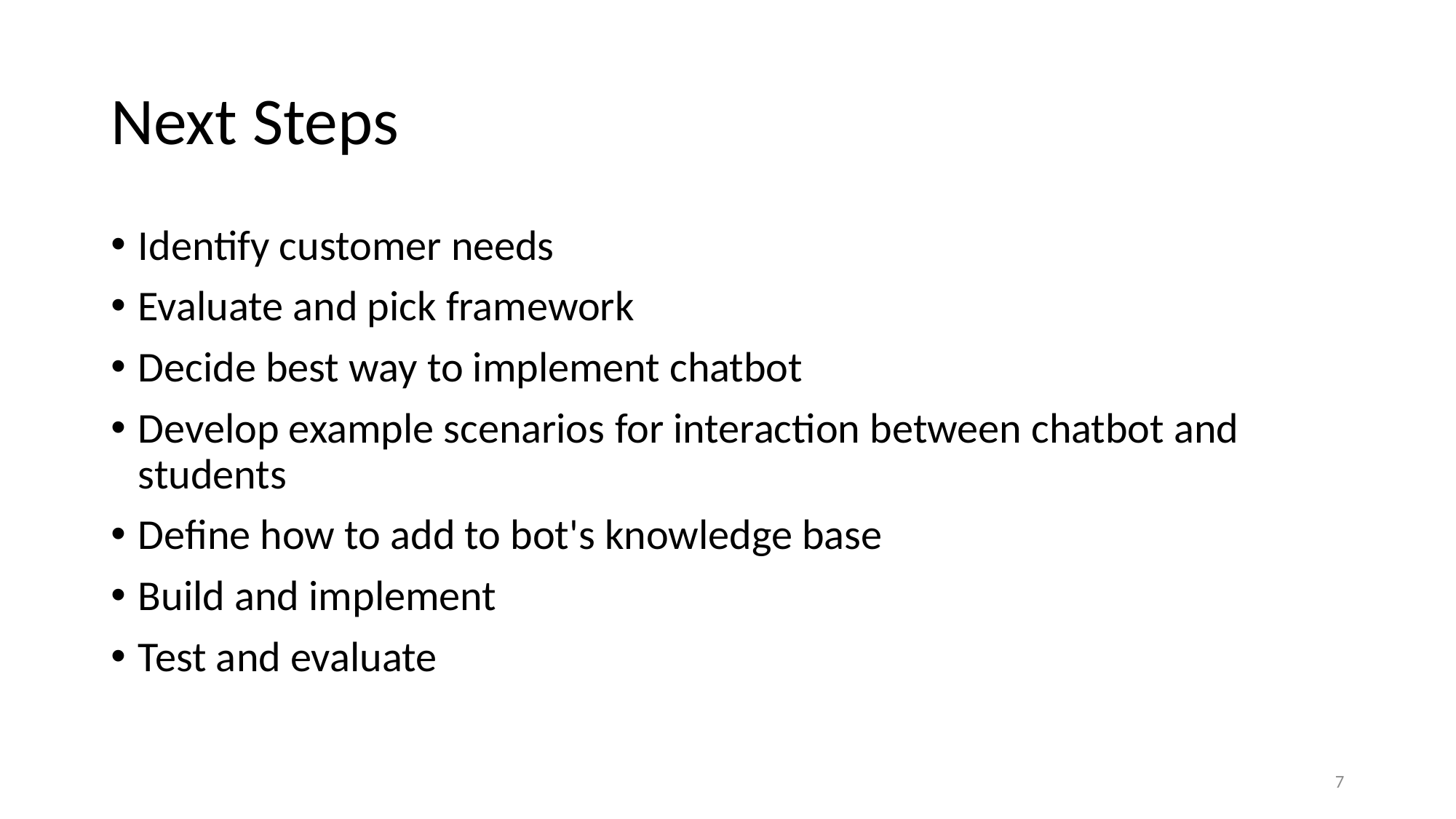

# Next Steps
Identify customer needs
Evaluate and pick framework
Decide best way to implement chatbot
Develop example scenarios for interaction between chatbot and students
Define how to add to bot's knowledge base
Build and implement
Test and evaluate

7